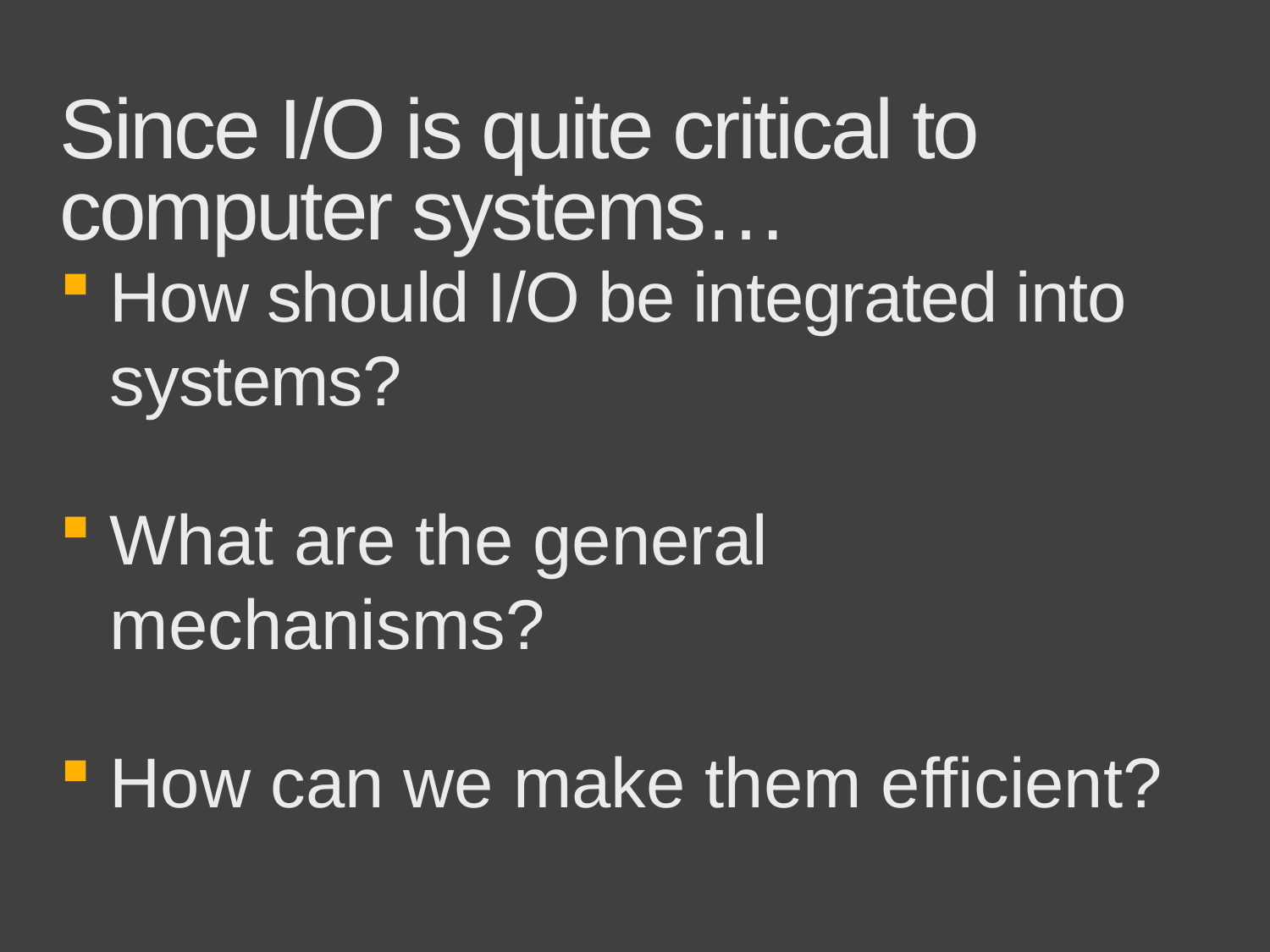

# Since I/O is quite critical to computer systems…
How should I/O be integrated into systems?
What are the general mechanisms?
How can we make them efficient?